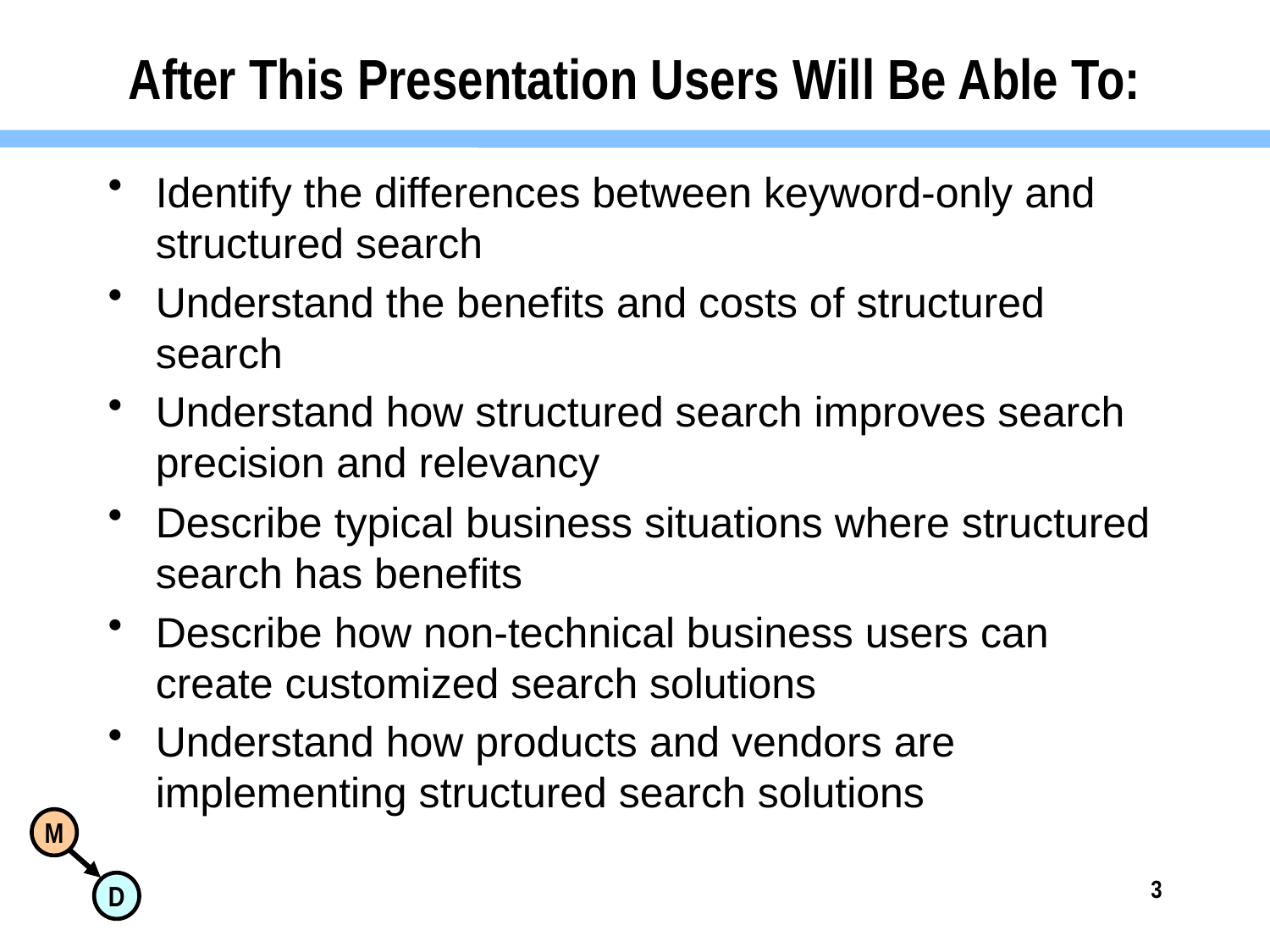

# After This Presentation Users Will Be Able To:
Identify the differences between keyword-only and structured search
Understand the benefits and costs of structured search
Understand how structured search improves search precision and relevancy
Describe typical business situations where structured search has benefits
Describe how non-technical business users can create customized search solutions
Understand how products and vendors are implementing structured search solutions

3